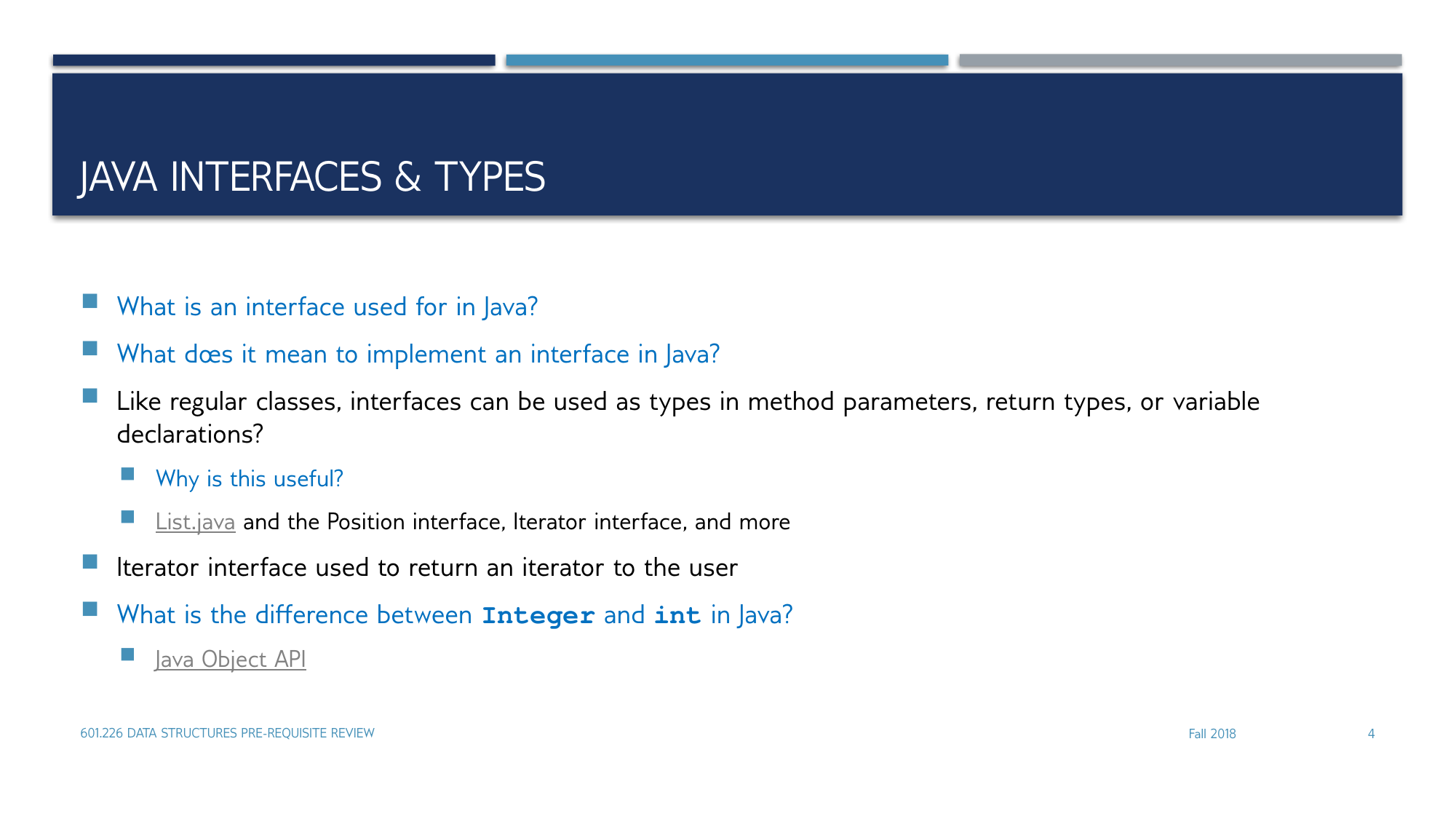

# Java Interfaces & Types
What is an interface used for in Java?
What does it mean to implement an interface in Java?
Like regular classes, interfaces can be used as types in method parameters, return types, or variable declarations?
Why is this useful?
List.java and the Position interface, Iterator interface, and more
Iterator interface used to return an iterator to the user
What is the difference between Integer and int in Java?
Java Object API
601.226 Data Structures Pre-Requisite Review
Fall 2018
4